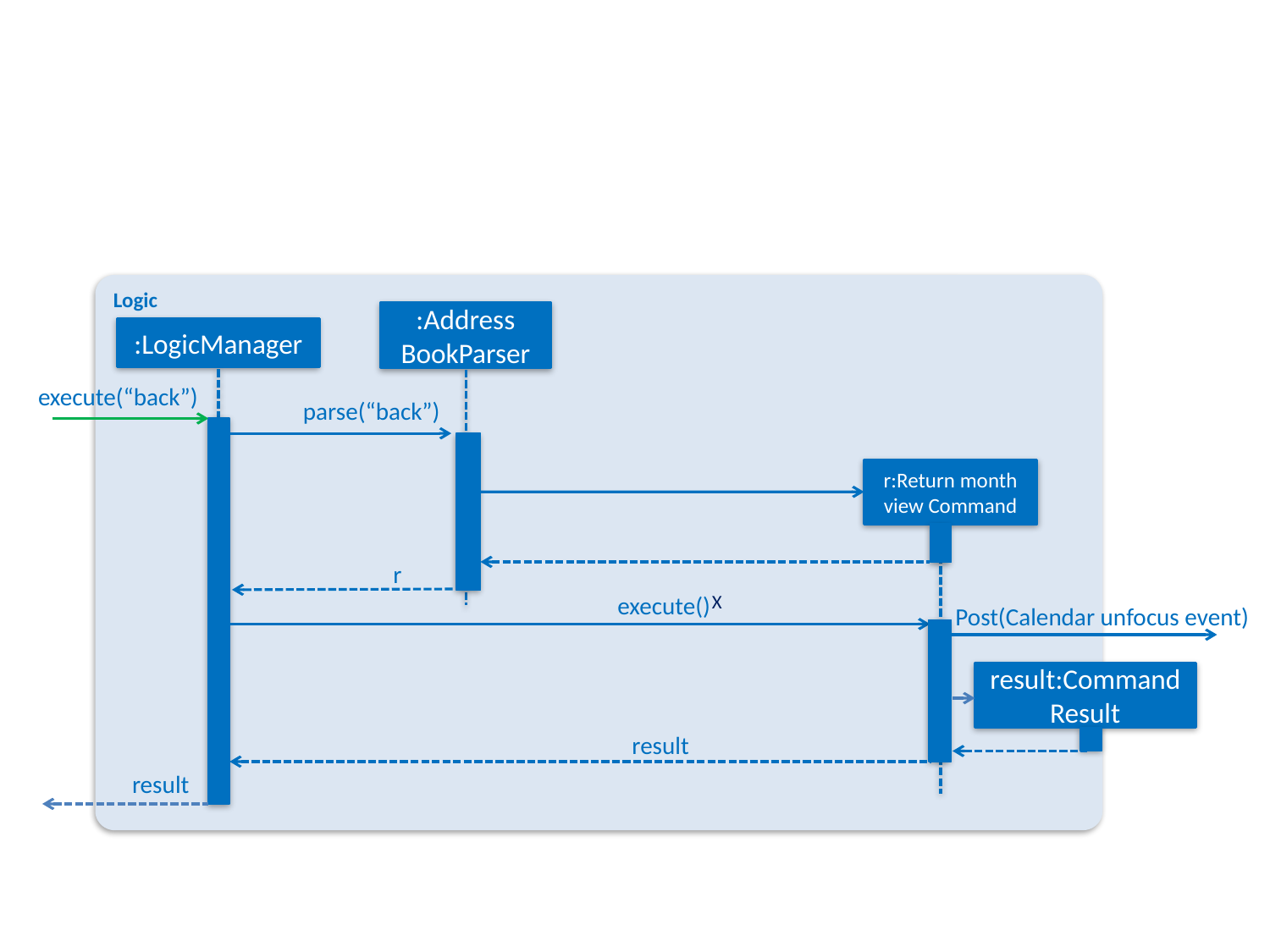

Logic
:Address
BookParser
:LogicManager
execute(“back”)
parse(“back”)

r:Return month view Command

r
X
execute()
Post(Calendar unfocus event)

result:Command Result

result
result